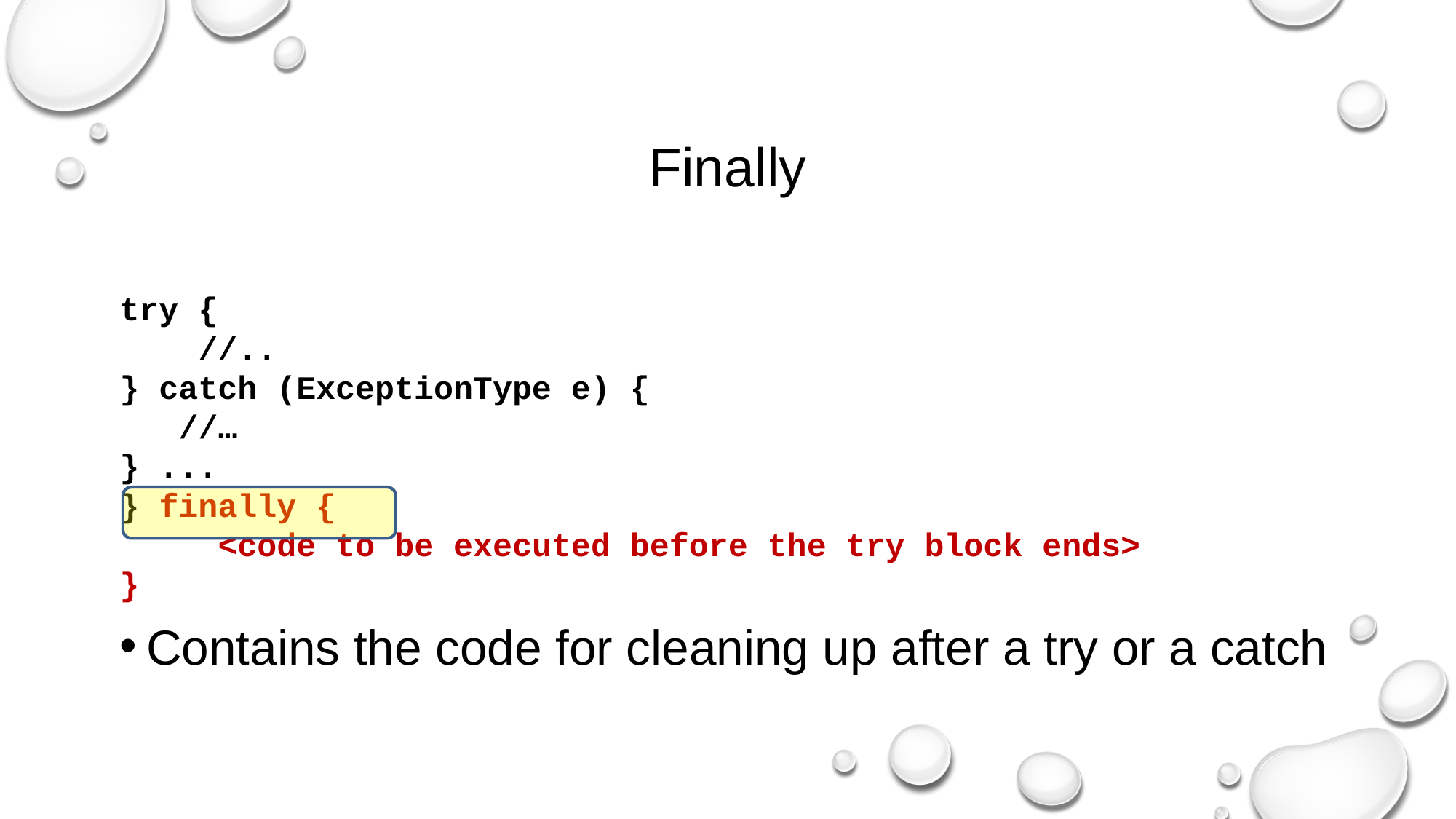

Finally
try {
    //..
} catch (ExceptionType e) {
   //…
} ...
} finally {
	<code to be executed before the try block ends>
}
Contains the code for cleaning up after a try or a catch